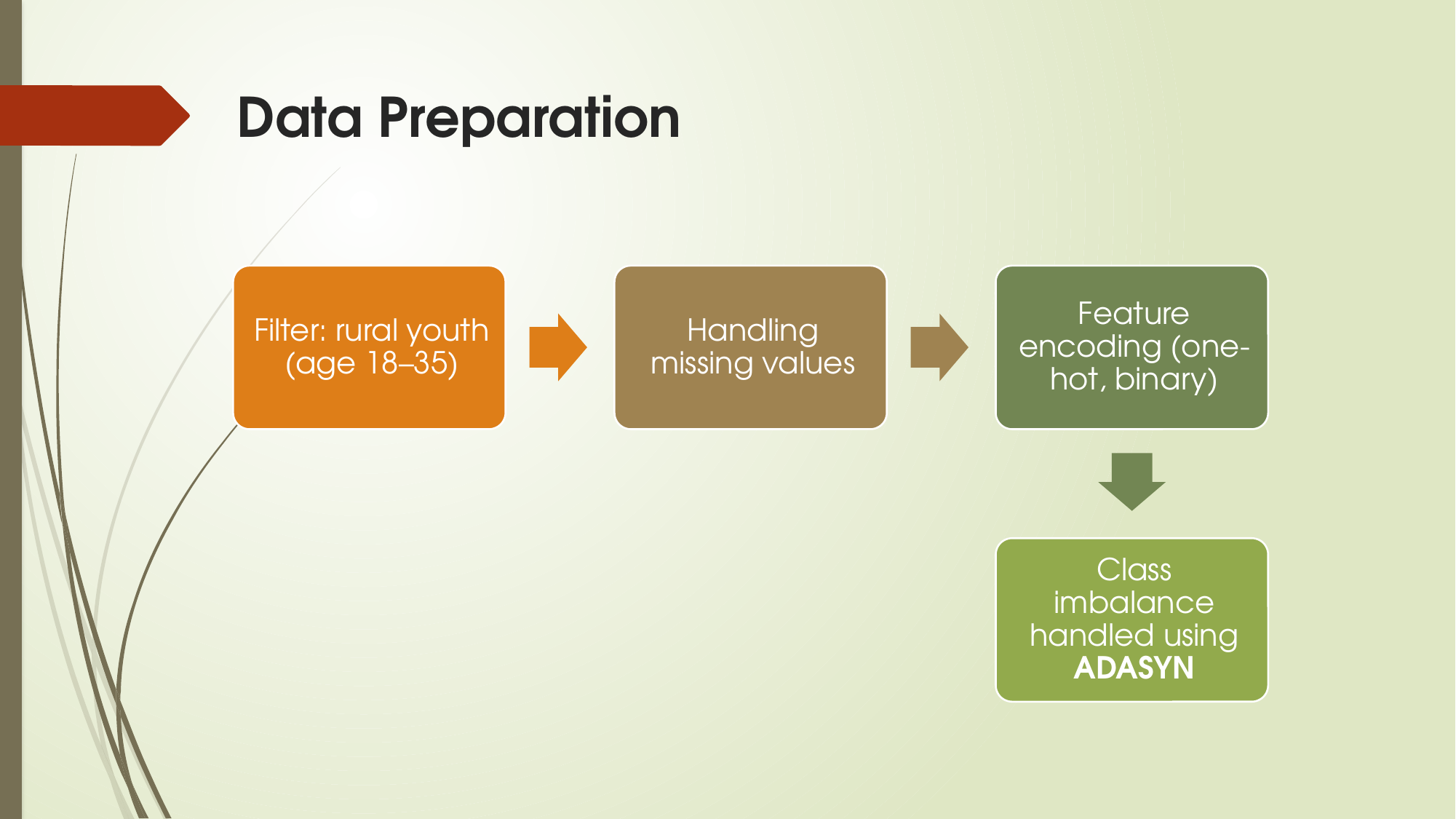

# Data Preparation
Filter: rural youth (age 18–35)

Handling missing values

Feature encoding (one-hot, binary)

Class imbalance handled using ADASYN